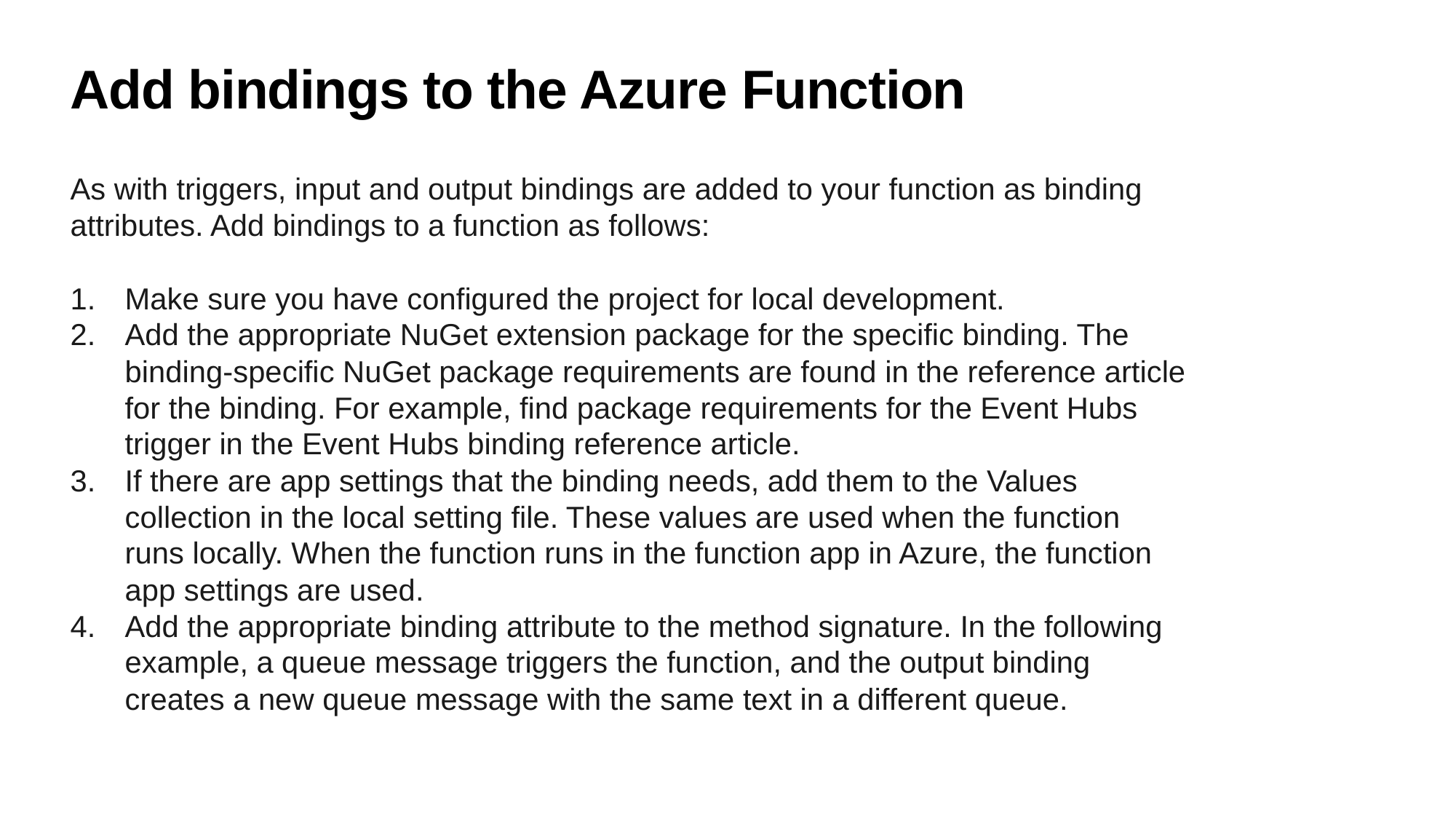

# Add bindings to the Azure Function
As with triggers, input and output bindings are added to your function as binding attributes. Add bindings to a function as follows:

Make sure you have configured the project for local development.
Add the appropriate NuGet extension package for the specific binding. The binding-specific NuGet package requirements are found in the reference article for the binding. For example, find package requirements for the Event Hubs trigger in the Event Hubs binding reference article.
If there are app settings that the binding needs, add them to the Values collection in the local setting file. These values are used when the function runs locally. When the function runs in the function app in Azure, the function app settings are used.
Add the appropriate binding attribute to the method signature. In the following example, a queue message triggers the function, and the output binding creates a new queue message with the same text in a different queue.